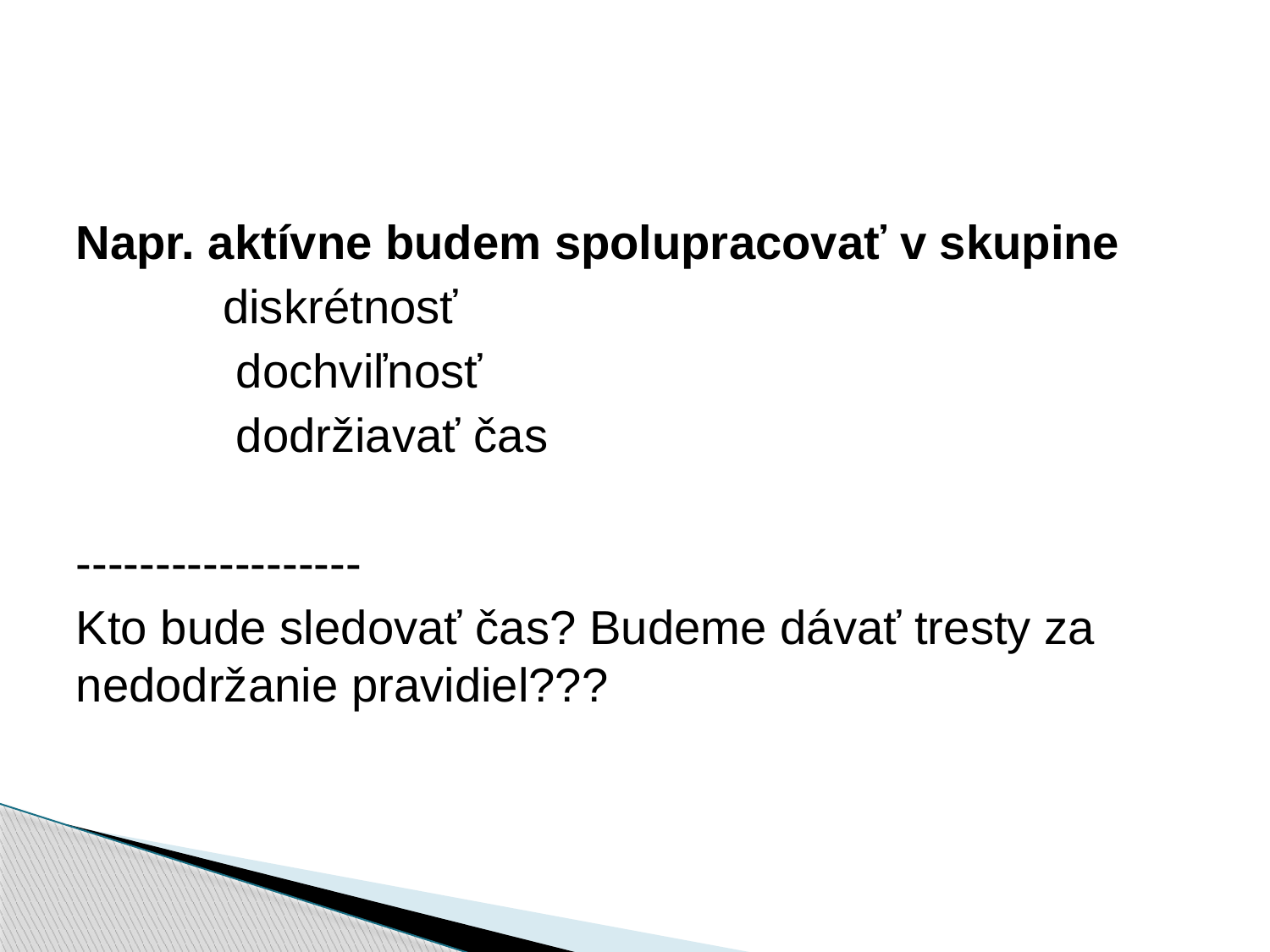

#
Napr. aktívne budem spolupracovať v skupine
           diskrétnosť
            dochviľnosť
            dodržiavať čas

------------------
Kto bude sledovať čas? Budeme dávať tresty za nedodržanie pravidiel???